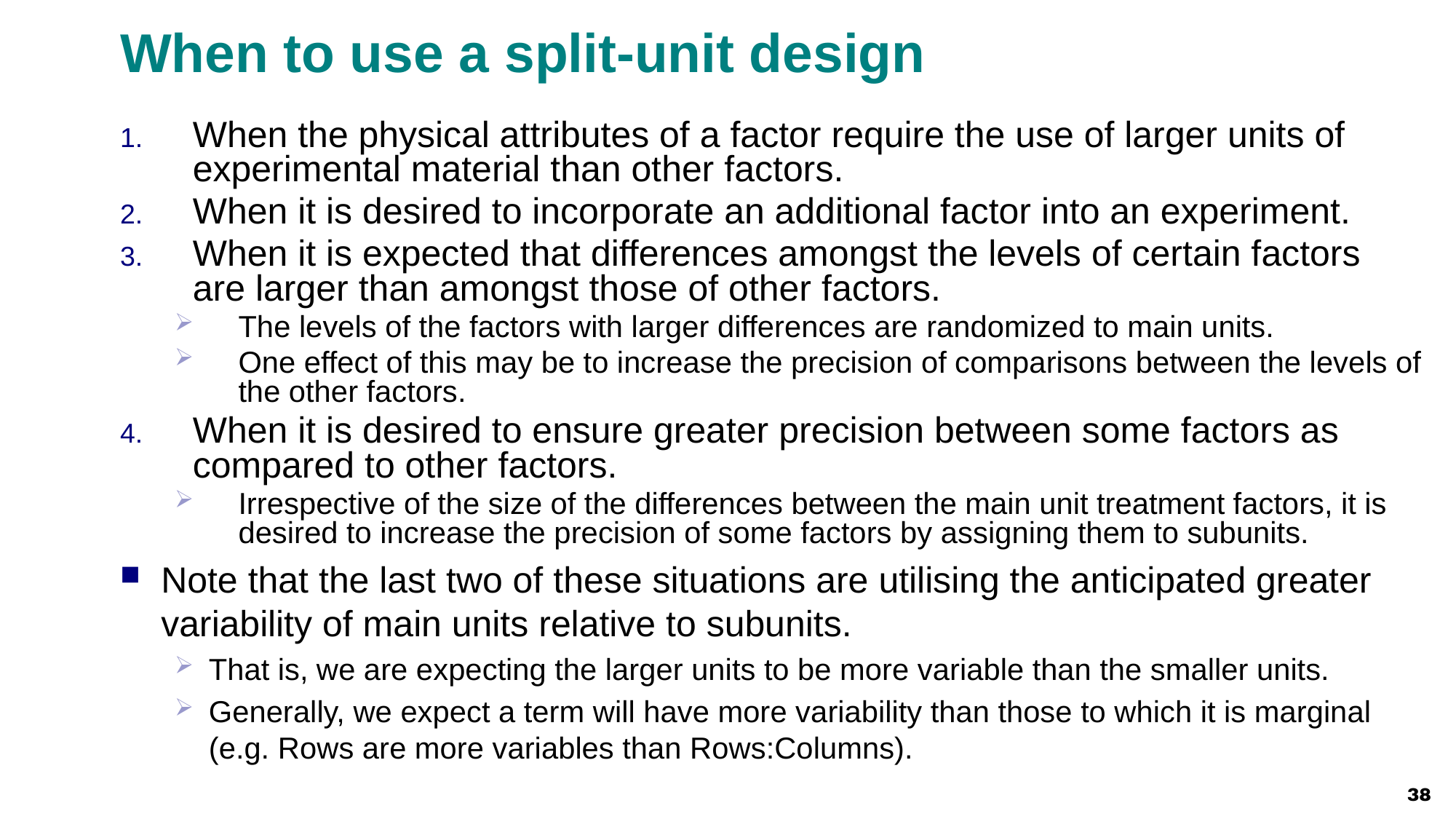

# When to use a split-unit design
When the physical attributes of a factor require the use of larger units of experimental material than other factors.
When it is desired to incorporate an additional factor into an experiment.
When it is expected that differences amongst the levels of certain factors are larger than amongst those of other factors.
The levels of the factors with larger differences are randomized to main units.
One effect of this may be to increase the precision of comparisons between the levels of the other factors.
When it is desired to ensure greater precision between some factors as compared to other factors.
Irrespective of the size of the differences between the main unit treatment factors, it is desired to increase the precision of some factors by assigning them to subunits.
Note that the last two of these situations are utilising the anticipated greater variability of main units relative to subunits.
That is, we are expecting the larger units to be more variable than the smaller units.
Generally, we expect a term will have more variability than those to which it is marginal (e.g. Rows are more variables than Rows:Columns).
38